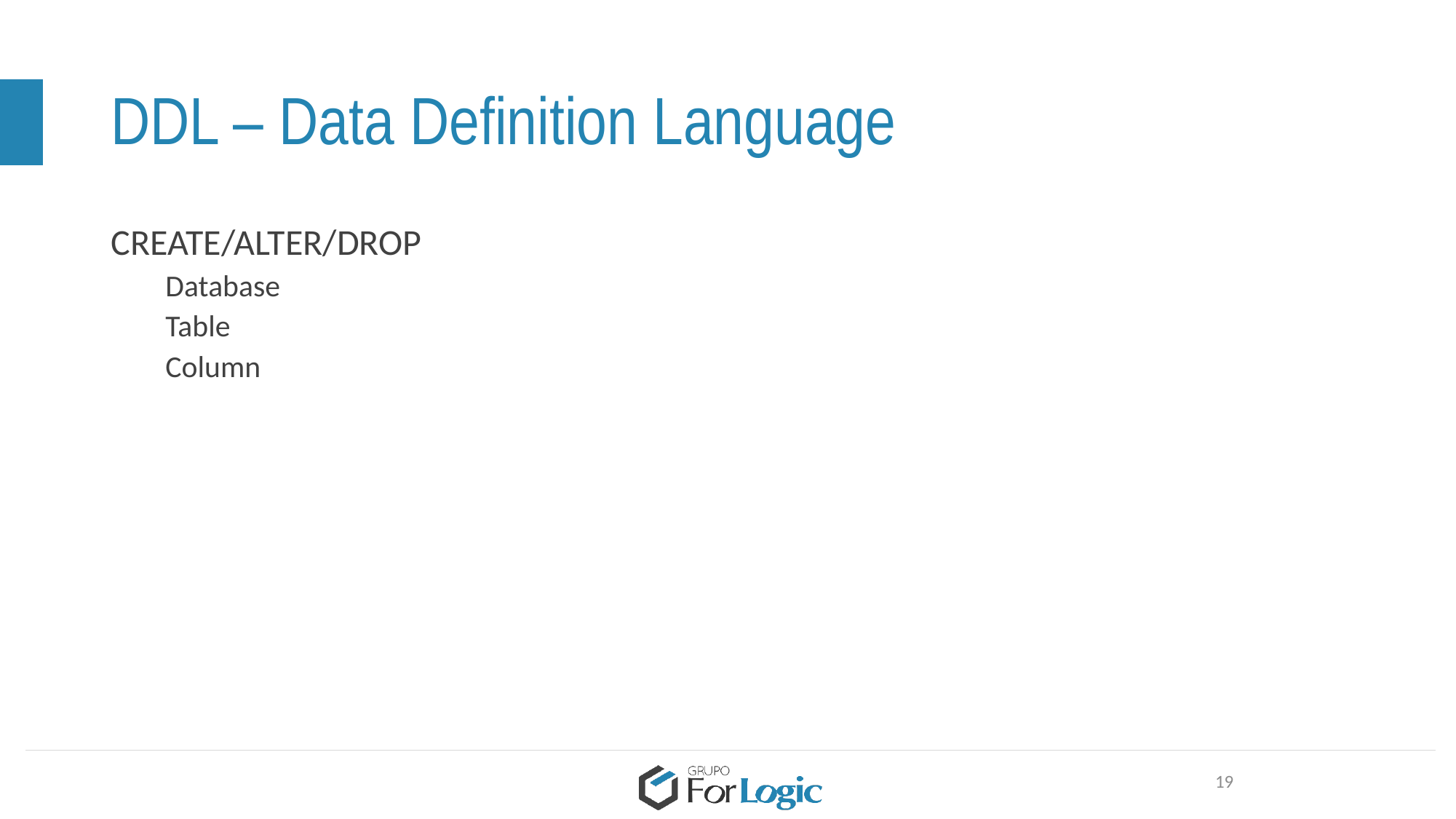

# DDL – Data Definition Language
CREATE/ALTER/DROP
Database
Table
Column

19